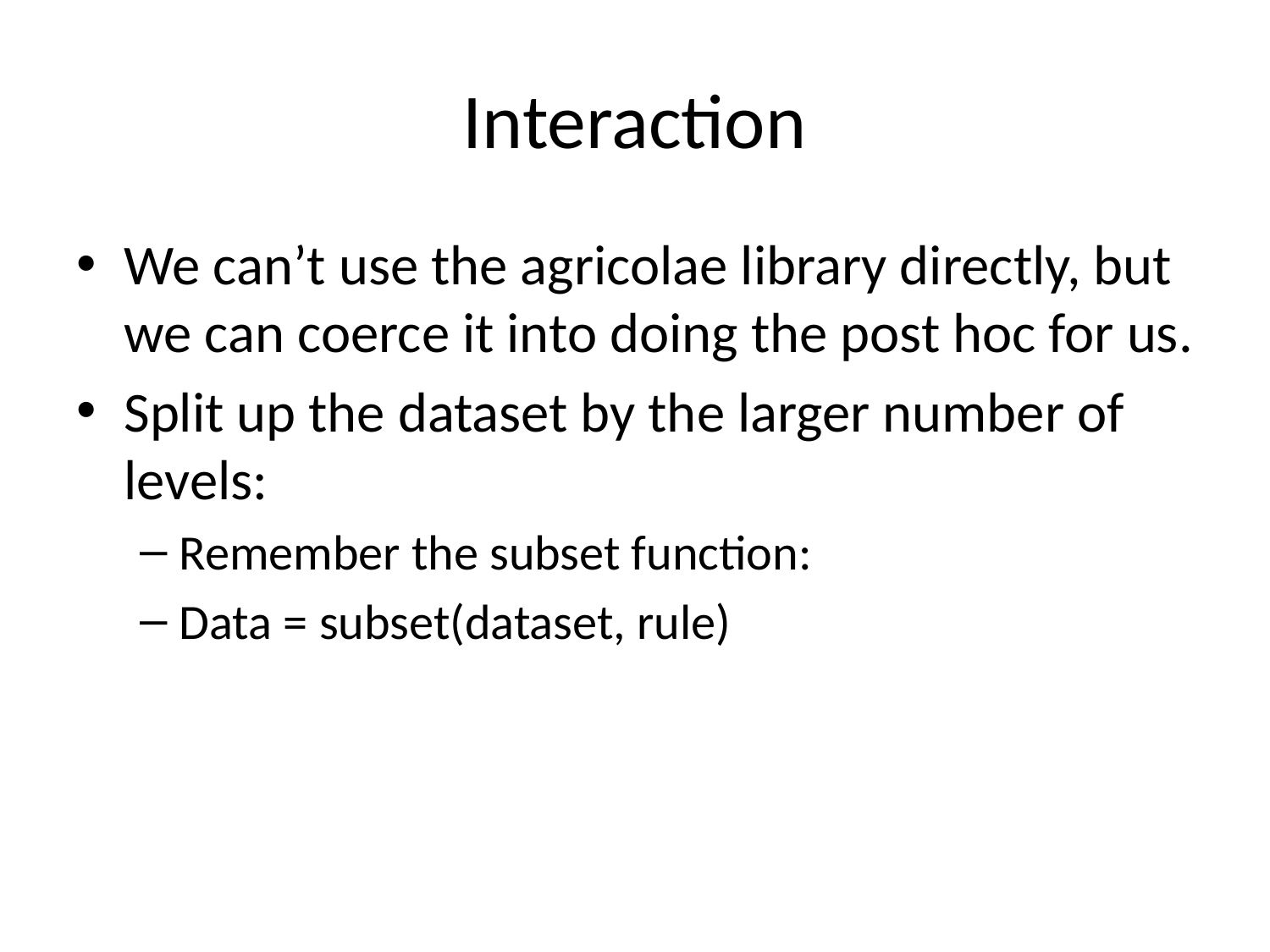

# Interaction
We can’t use the agricolae library directly, but we can coerce it into doing the post hoc for us.
Split up the dataset by the larger number of levels:
Remember the subset function:
Data = subset(dataset, rule)